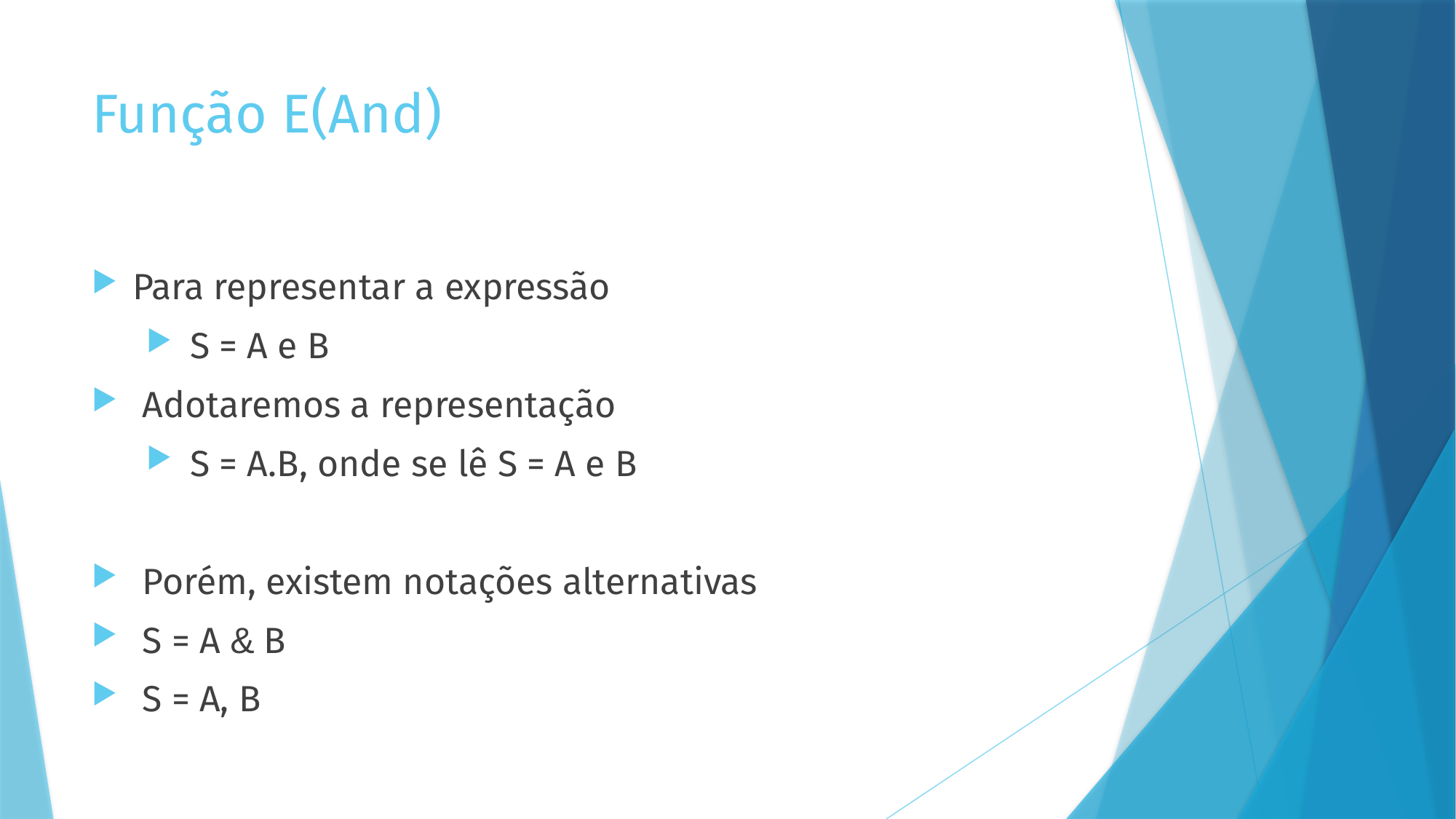

# Função E(And)
Para representar a expressão
 S = A e B
 Adotaremos a representação
 S = A.B, onde se lê S = A e B

 Porém, existem notações alternativas
 S = A & B
 S = A, B